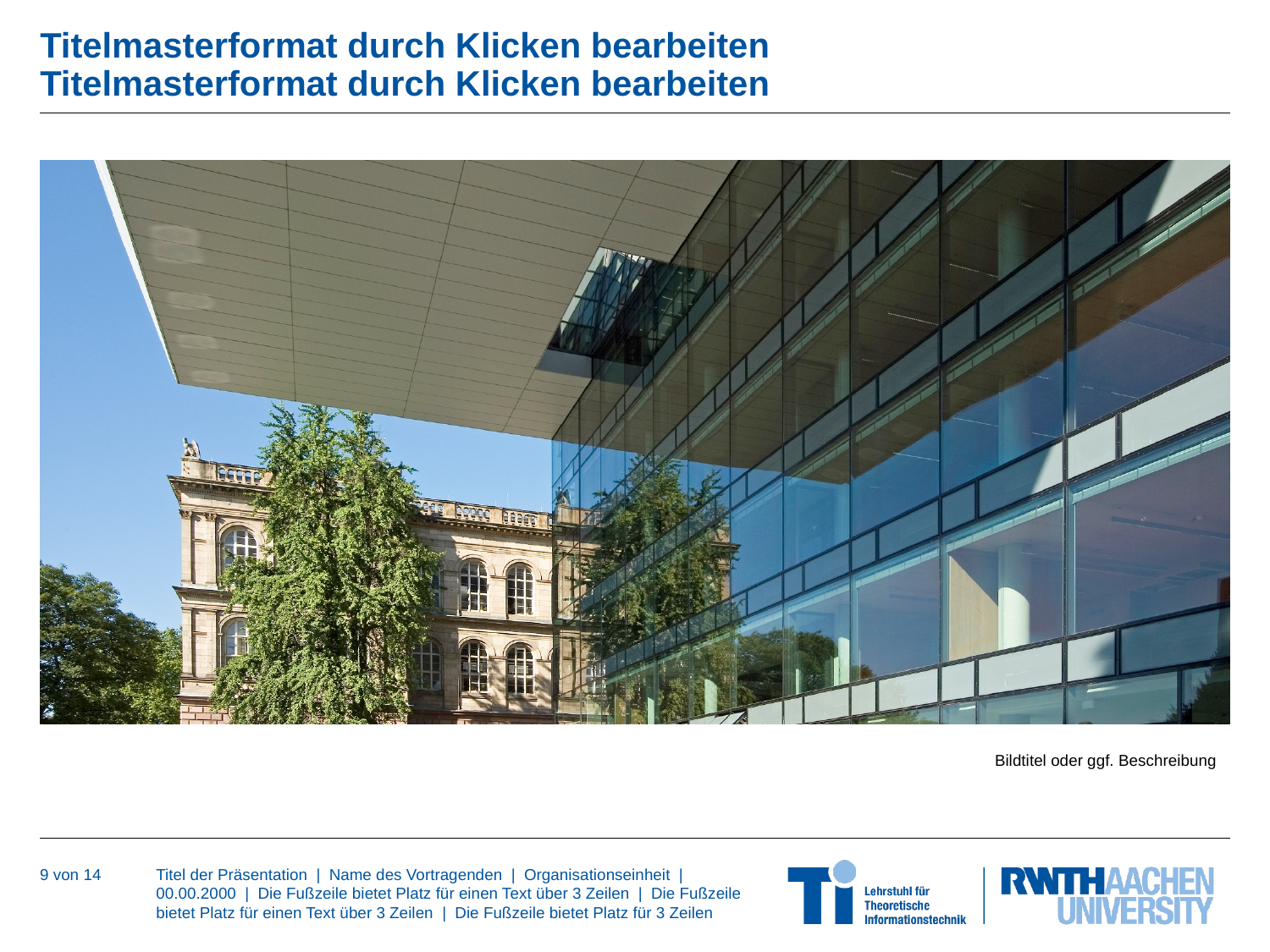

# Titelmasterformat durch Klicken bearbeiten Titelmasterformat durch Klicken bearbeiten
Bildtitel oder ggf. Beschreibung
9 von 14